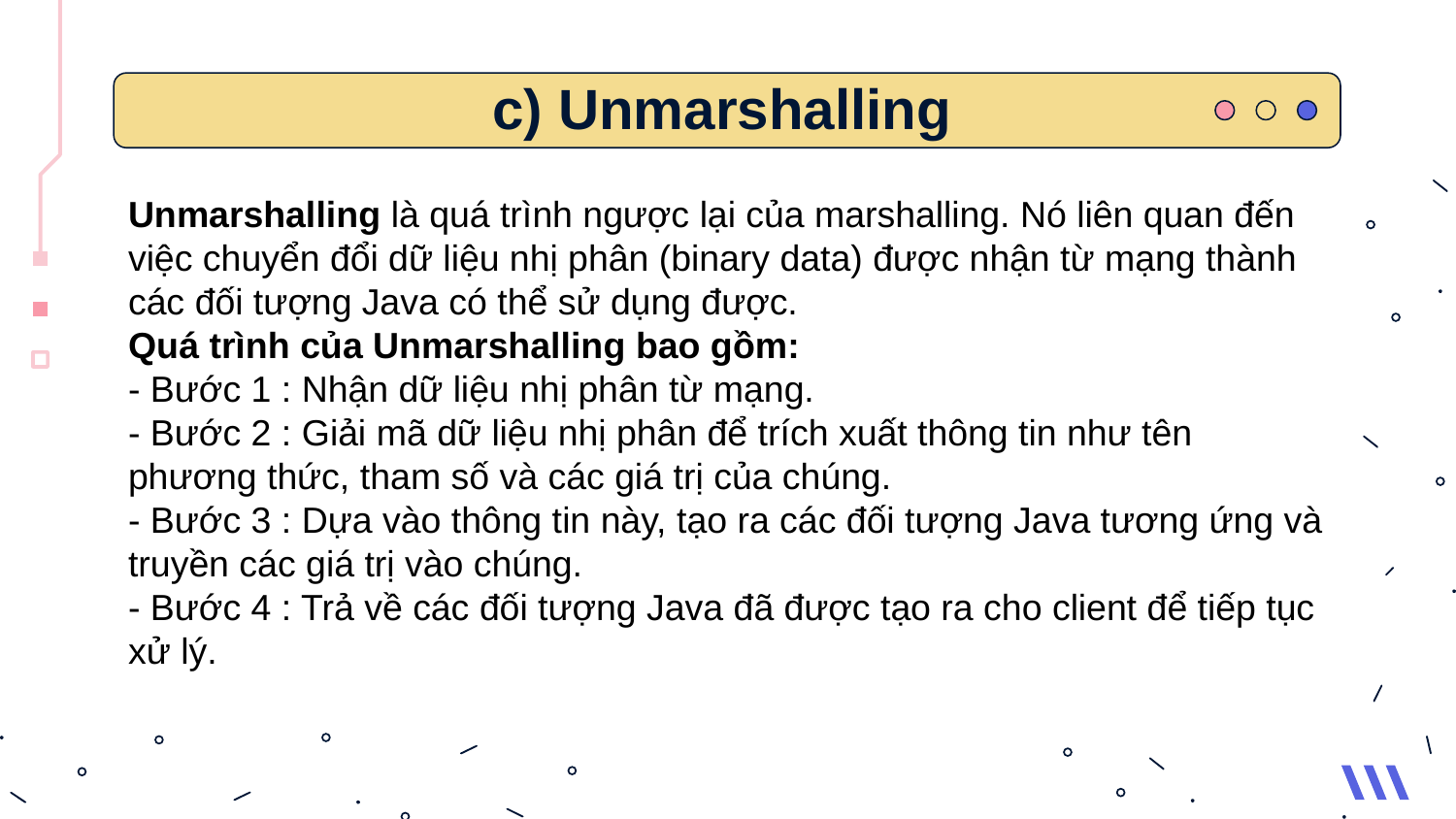

# c) Unmarshalling

Unmarshalling là quá trình ngược lại của marshalling. Nó liên quan đến việc chuyển đổi dữ liệu nhị phân (binary data) được nhận từ mạng thành các đối tượng Java có thể sử dụng được.
Quá trình của Unmarshalling bao gồm:
- Bước 1 : Nhận dữ liệu nhị phân từ mạng.
- Bước 2 : Giải mã dữ liệu nhị phân để trích xuất thông tin như tên phương thức, tham số và các giá trị của chúng.
- Bước 3 : Dựa vào thông tin này, tạo ra các đối tượng Java tương ứng và truyền các giá trị vào chúng.
- Bước 4 : Trả về các đối tượng Java đã được tạo ra cho client để tiếp tục xử lý.